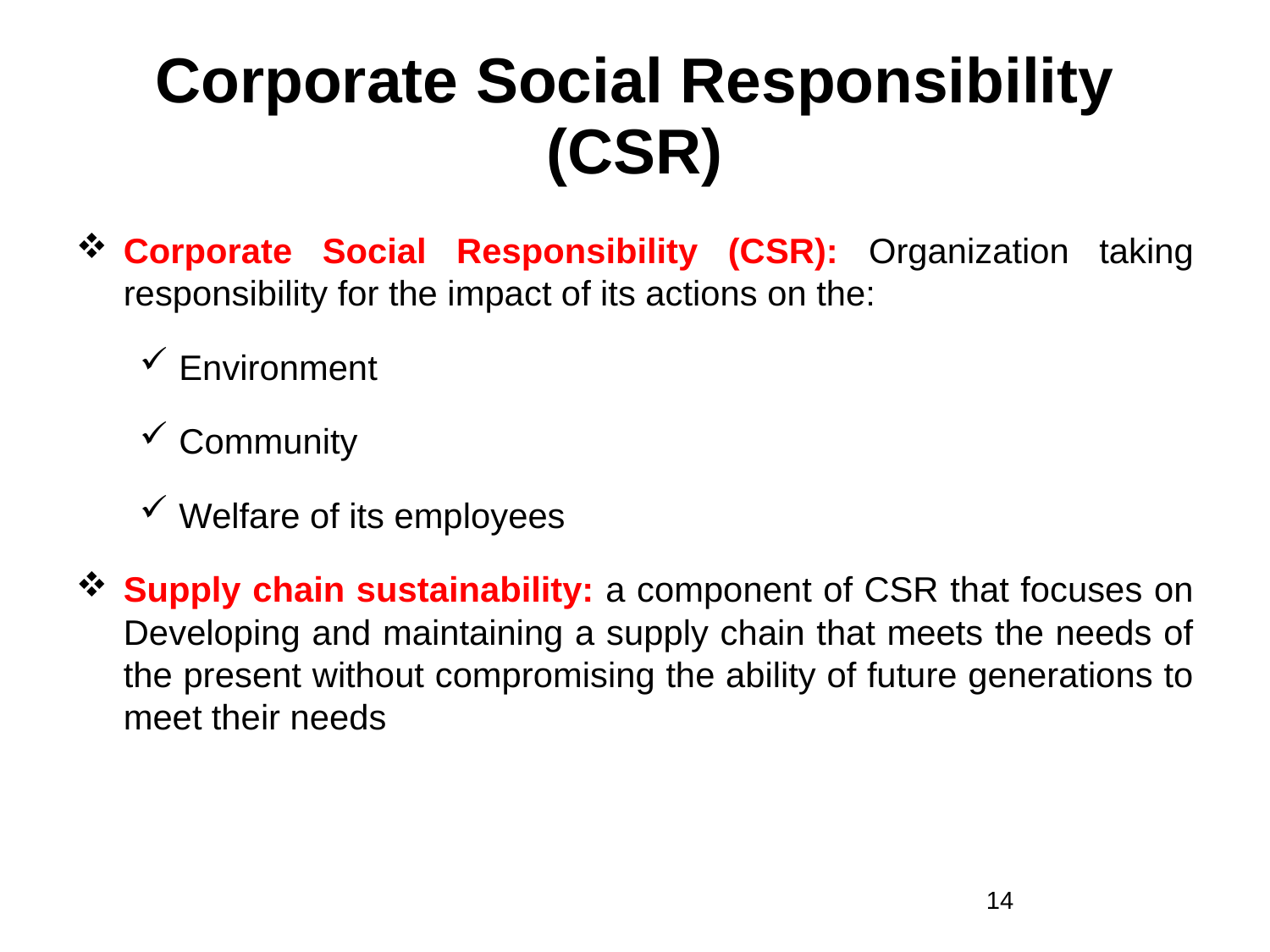

# Corporate Social Responsibility (CSR)
Corporate Social Responsibility (CSR): Organization taking responsibility for the impact of its actions on the:
Environment
Community
Welfare of its employees
Supply chain sustainability: a component of CSR that focuses on Developing and maintaining a supply chain that meets the needs of the present without compromising the ability of future generations to meet their needs
14